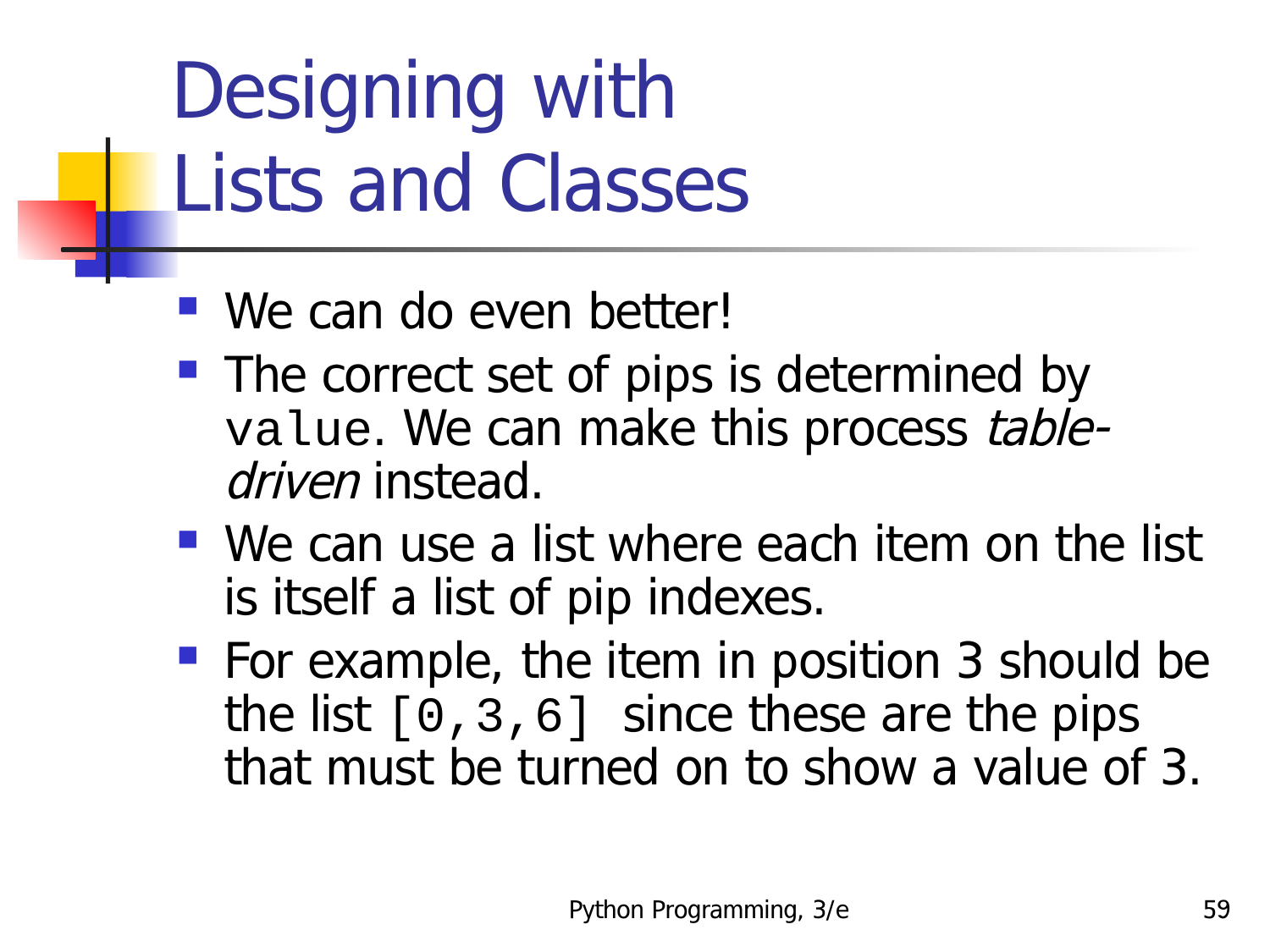

# Designing with Lists and Classes
We can do even better!
The correct set of pips is determined by value. We can make this process table-driven instead.
We can use a list where each item on the list is itself a list of pip indexes.
For example, the item in position 3 should be the list [0,3,6] since these are the pips that must be turned on to show a value of 3.
Python Programming, 3/e
59